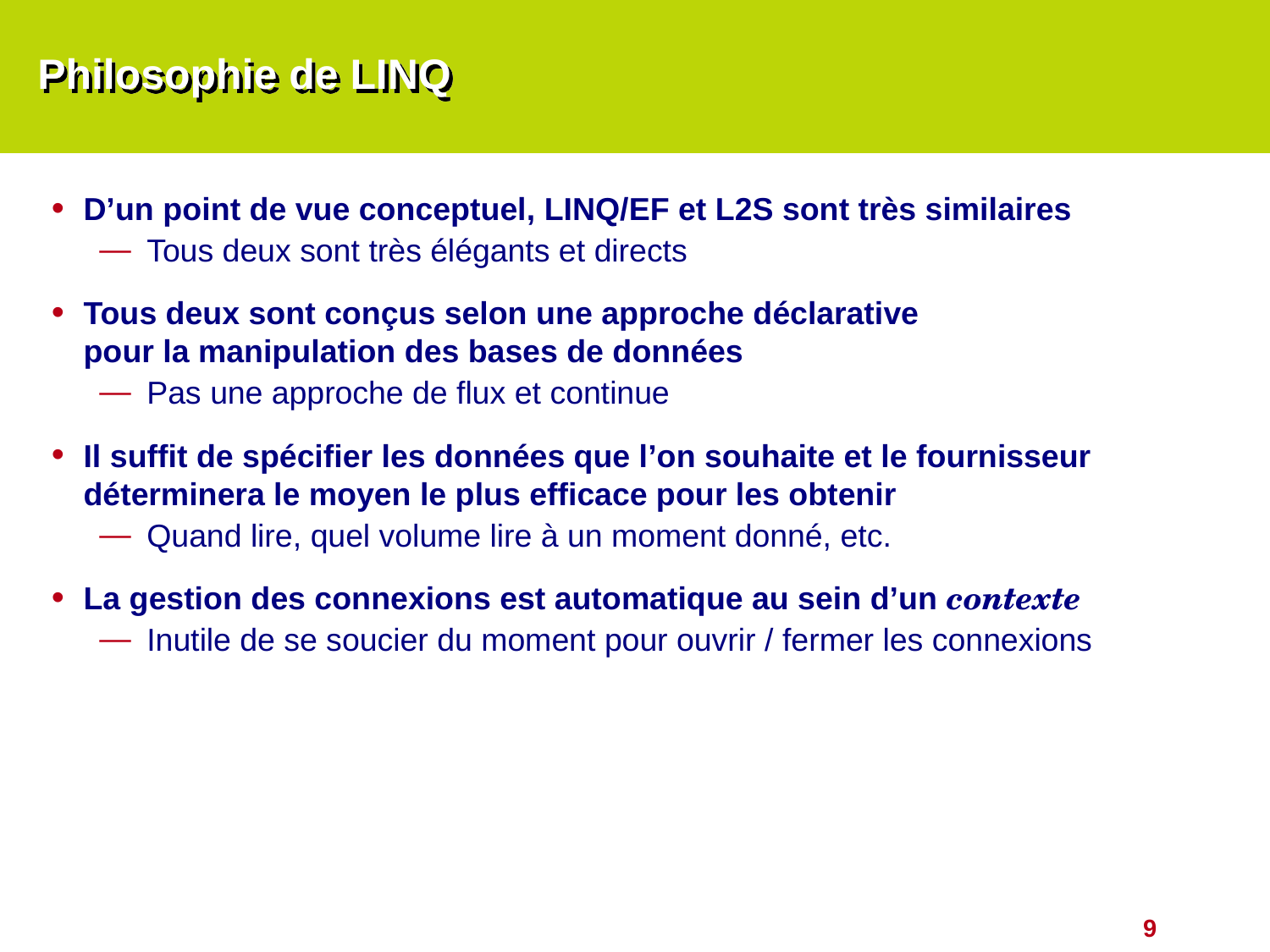

# Philosophie de LINQ
D’un point de vue conceptuel, LINQ/EF et L2S sont très similaires
Tous deux sont très élégants et directs
Tous deux sont conçus selon une approche déclarative
pour la manipulation des bases de données
Pas une approche de flux et continue
Il suffit de spécifier les données que l’on souhaite et le fournisseur déterminera le moyen le plus efficace pour les obtenir
Quand lire, quel volume lire à un moment donné, etc.
La gestion des connexions est automatique au sein d’un contexte
Inutile de se soucier du moment pour ouvrir / fermer les connexions